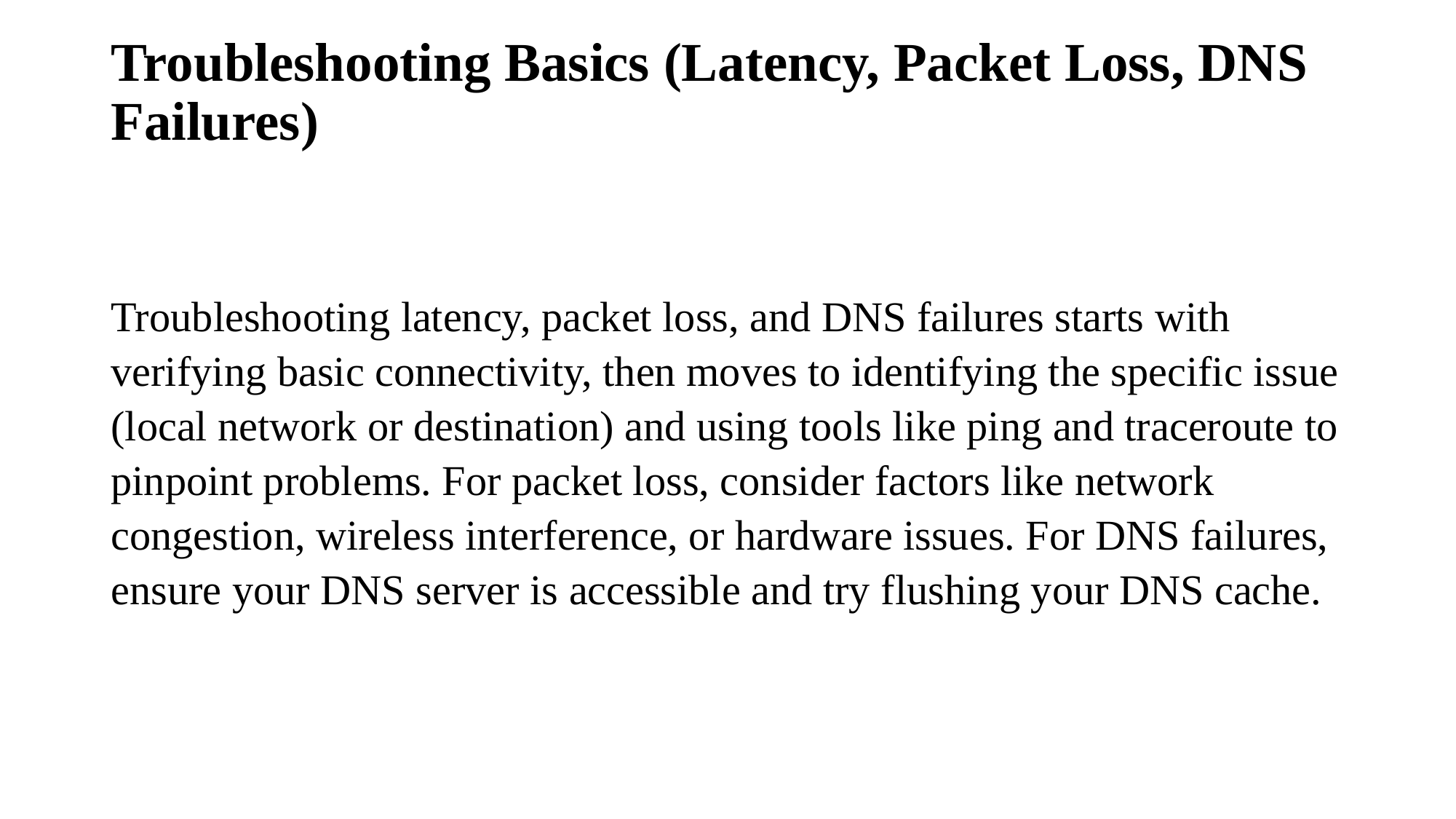

# Troubleshooting Basics (Latency, Packet Loss, DNS Failures)

Troubleshooting latency, packet loss, and DNS failures starts with verifying basic connectivity, then moves to identifying the specific issue (local network or destination) and using tools like ping and traceroute to pinpoint problems. For packet loss, consider factors like network congestion, wireless interference, or hardware issues. For DNS failures, ensure your DNS server is accessible and try flushing your DNS cache.